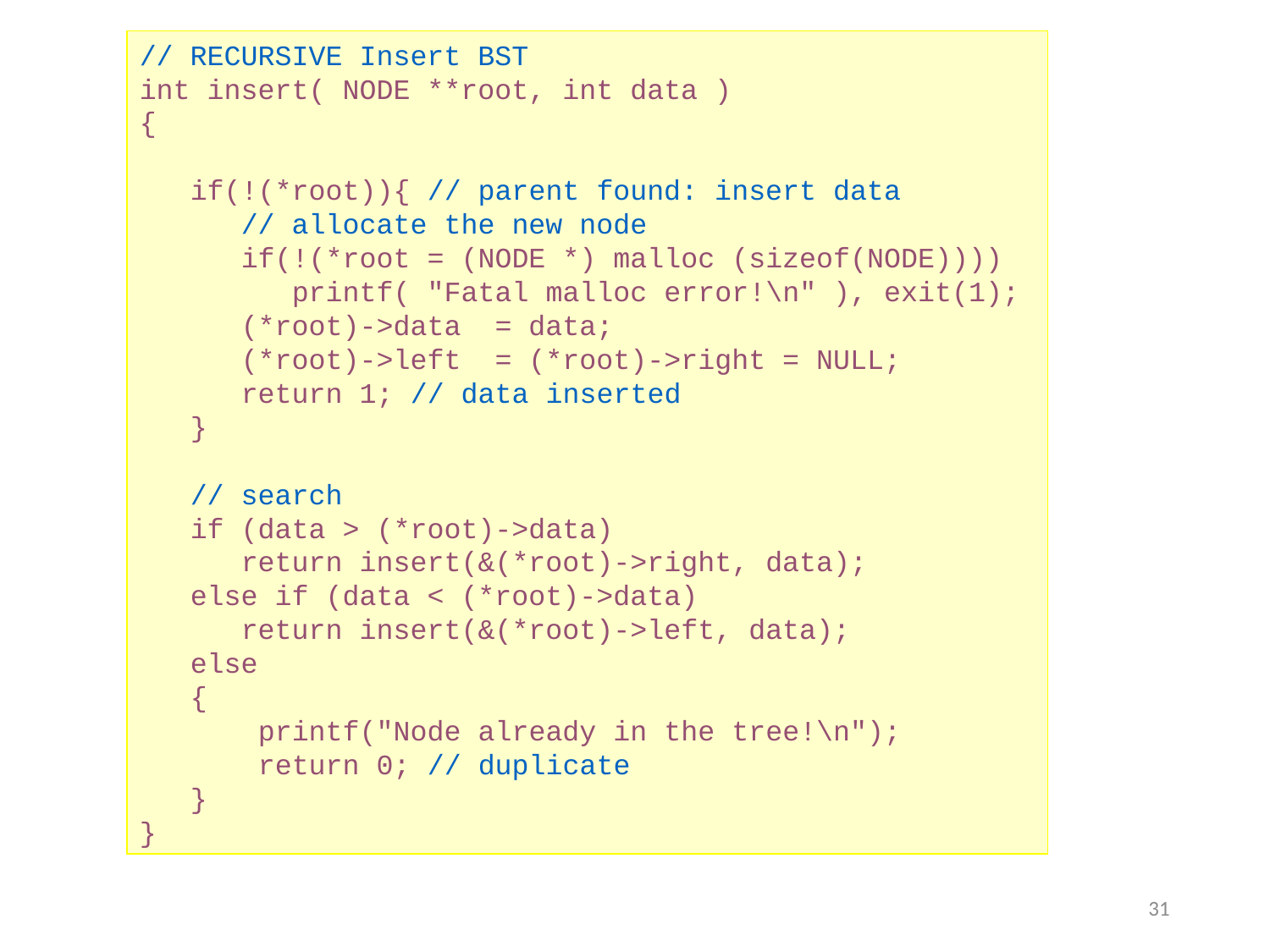

// RECURSIVE Insert BST
int insert( NODE **root, int data )
{

   if(!(*root)){ // parent found: insert data
      // allocate the new node
      if(!(*root = (NODE *) malloc (sizeof(NODE))))
         printf( "Fatal malloc error!\n" ), exit(1);
      (*root)->data  = data;
      (*root)->left  = (*root)->right = NULL;
      return 1; // data inserted
   }

   // search
   if (data > (*root)->data)
      return insert(&(*root)->right, data);
   else if (data < (*root)->data)
      return insert(&(*root)->left, data);
   else
   {
       printf("Node already in the tree!\n");
       return 0; // duplicate
   }
}
31